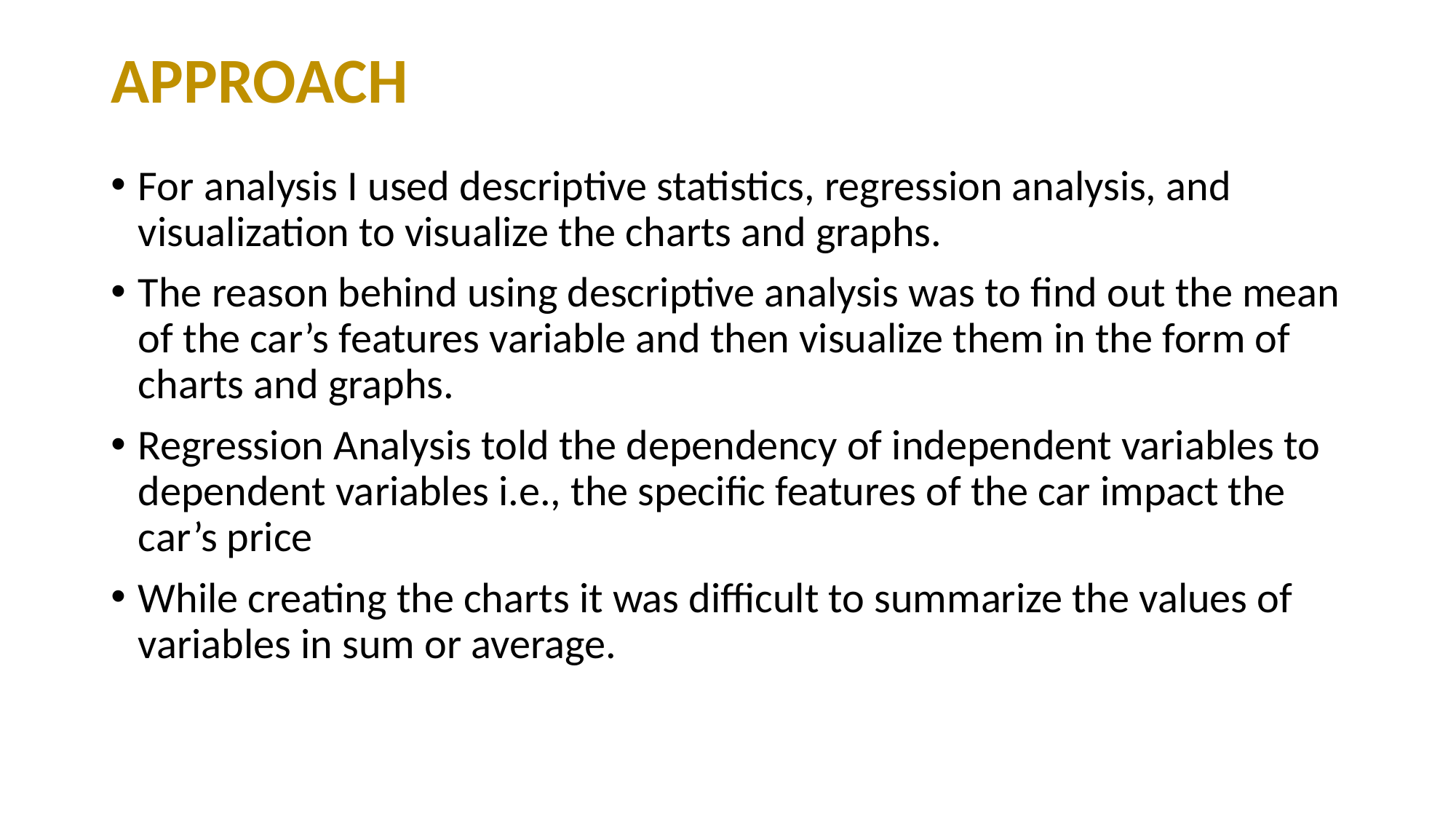

# APPROACH
For analysis I used descriptive statistics, regression analysis, and visualization to visualize the charts and graphs.
The reason behind using descriptive analysis was to find out the mean of the car’s features variable and then visualize them in the form of charts and graphs.
Regression Analysis told the dependency of independent variables to dependent variables i.e., the specific features of the car impact the car’s price
While creating the charts it was difficult to summarize the values of variables in sum or average.